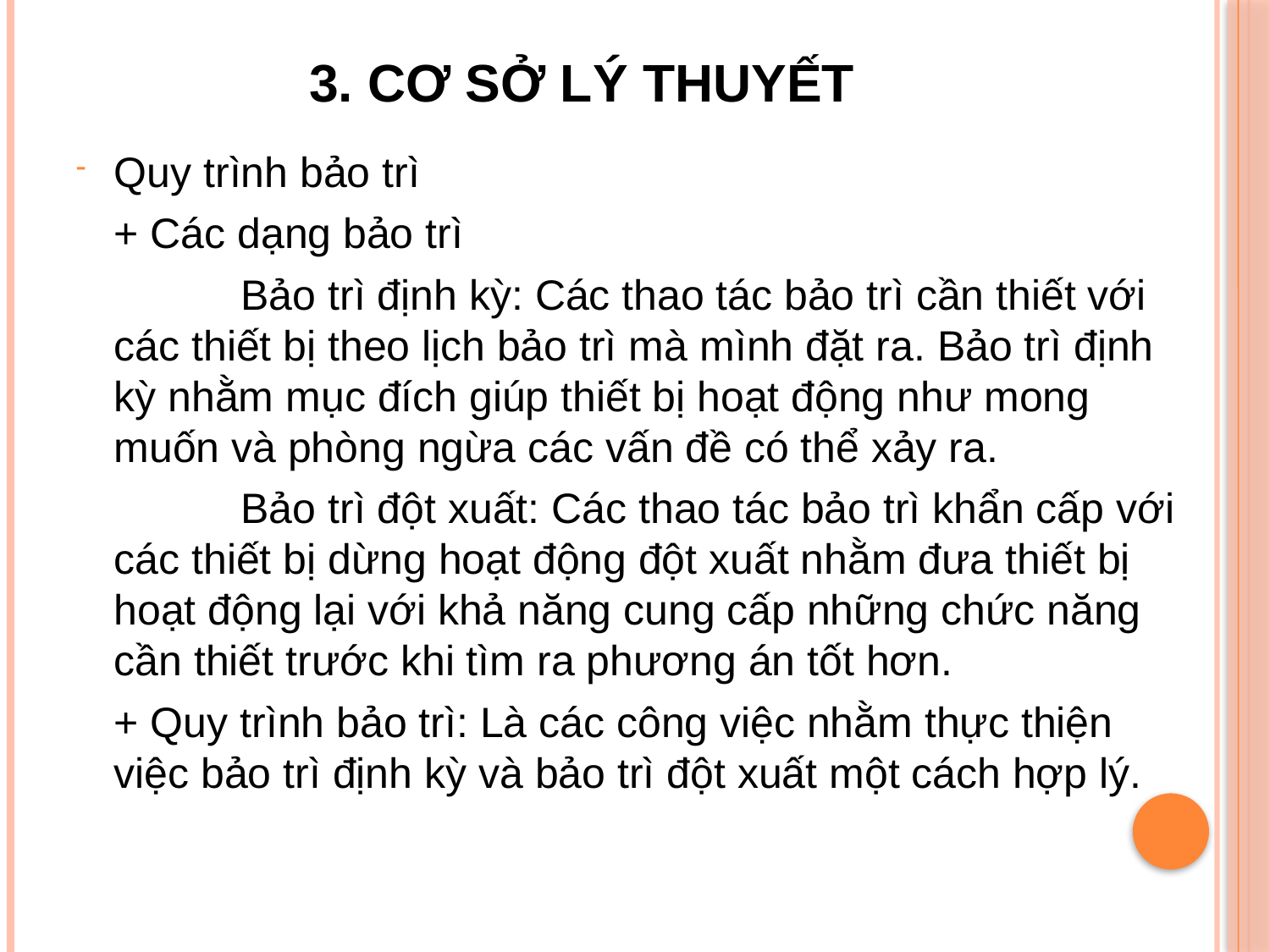

# 3. CƠ SỞ LÝ THUYẾT
Quy trình bảo trì
	+ Các dạng bảo trì
		Bảo trì định kỳ: Các thao tác bảo trì cần thiết với các thiết bị theo lịch bảo trì mà mình đặt ra. Bảo trì định kỳ nhằm mục đích giúp thiết bị hoạt động như mong muốn và phòng ngừa các vấn đề có thể xảy ra.
		Bảo trì đột xuất: Các thao tác bảo trì khẩn cấp với các thiết bị dừng hoạt động đột xuất nhằm đưa thiết bị hoạt động lại với khả năng cung cấp những chức năng cần thiết trước khi tìm ra phương án tốt hơn.
	+ Quy trình bảo trì: Là các công việc nhằm thực thiện việc bảo trì định kỳ và bảo trì đột xuất một cách hợp lý.